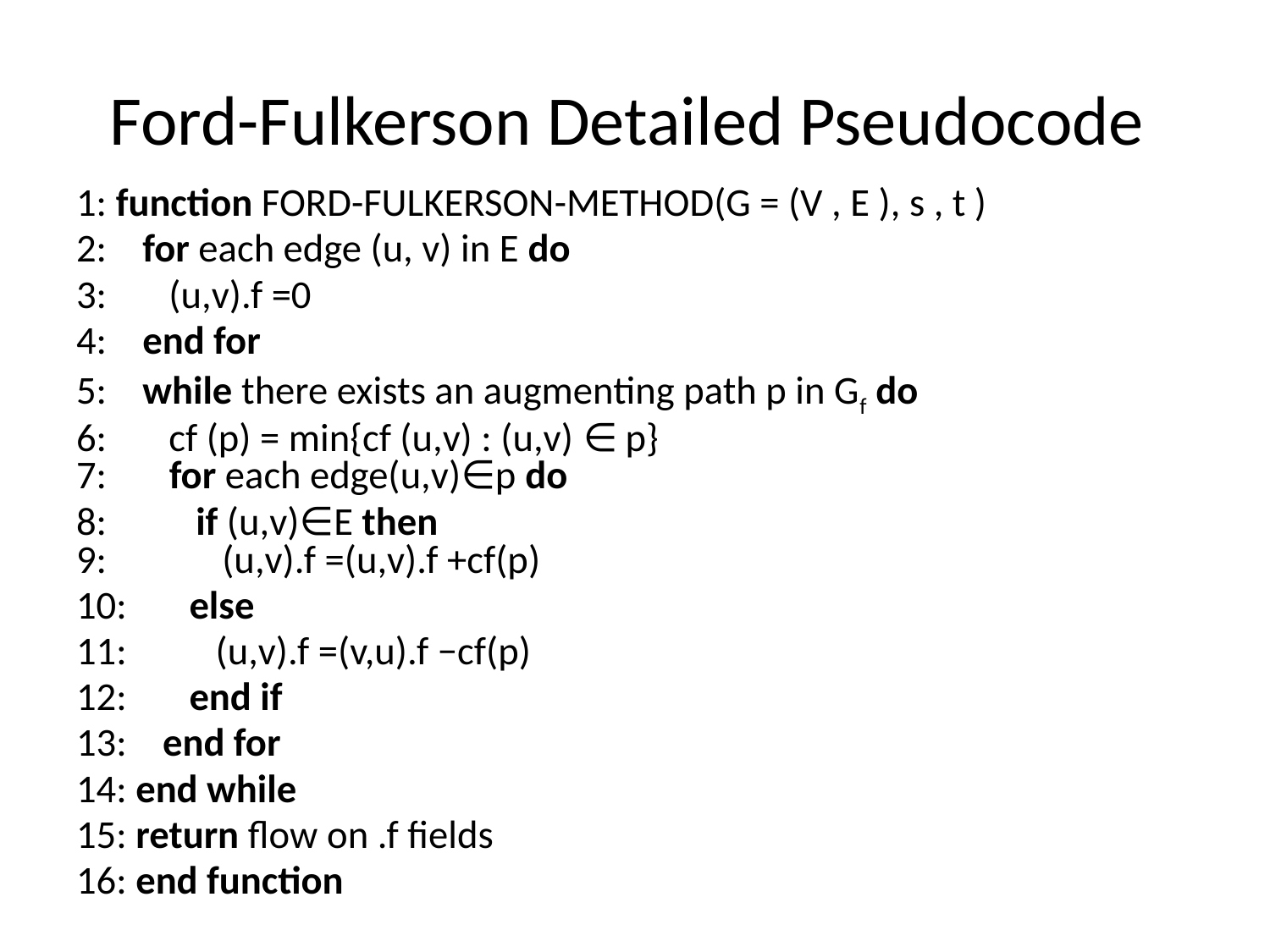

# Ford-Fulkerson Detailed Pseudocode
1: function FORD-FULKERSON-METHOD(G = (V , E ), s , t )
2:    for each edge (u, v) in E do
3:       (u,v).f =0
4:    end for
5:    while there exists an augmenting path p in Gf do
6:       cf (p) = min{cf (u,v) : (u,v) ∈ p}
7:       for each edge(u,v)∈p do
8:          if (u,v)∈E then
9:             (u,v).f =(u,v).f +cf(p)
10:       else
11:          (u,v).f =(v,u).f −cf(p)
12:       end if
13:    end for
14: end while
15: return flow on .f fields
16: end function